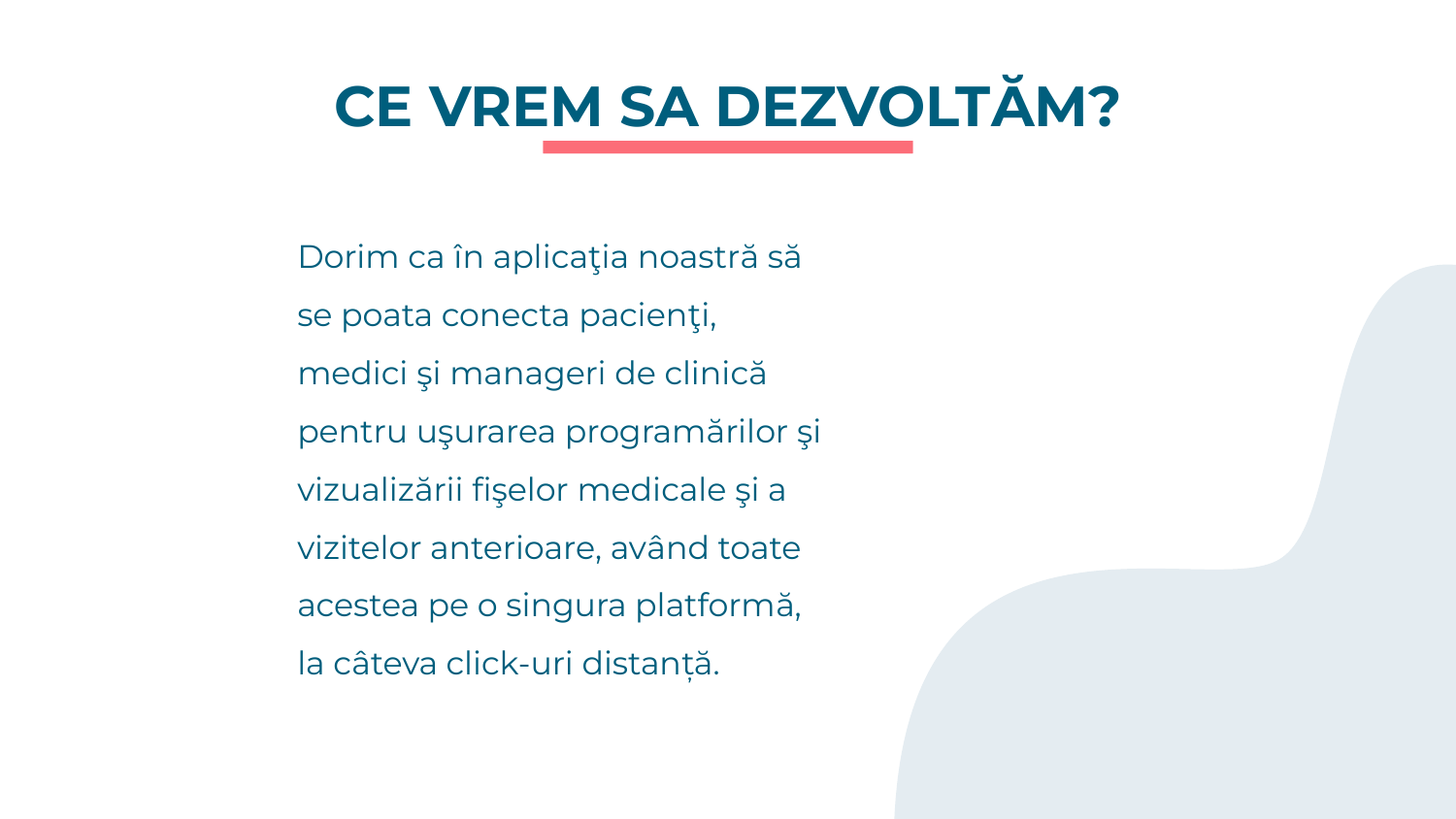

# CE VREM SA DEZVOLTĂM?

Dorim ca în aplicaţia noastră să se poata conecta pacienţi, medici şi manageri de clinică pentru uşurarea programărilor şi vizualizării fişelor medicale şi a vizitelor anterioare, având toate acestea pe o singura platformă, la câteva click-uri distanţă.